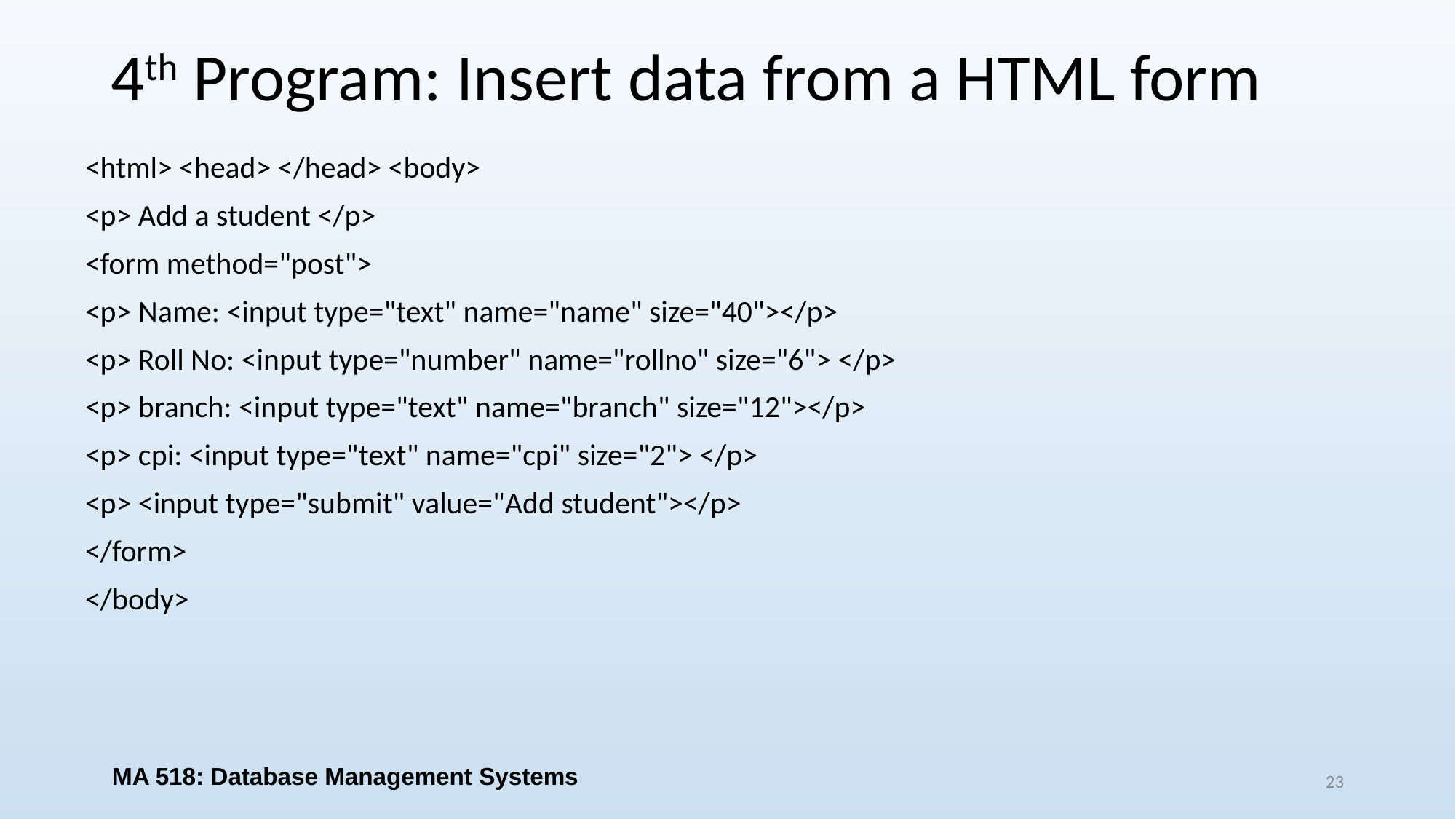

# 4th Program: Insert data from a HTML form
<html> <head> </head> <body>
<p> Add a student </p>
<form method="post">
<p> Name: <input type="text" name="name" size="40"></p>
<p> Roll No: <input type="number" name="rollno" size="6"> </p>
<p> branch: <input type="text" name="branch" size="12"></p>
<p> cpi: <input type="text" name="cpi" size="2"> </p>
<p> <input type="submit" value="Add student"></p>
</form>
</body>
MA 518: Database Management Systems
23